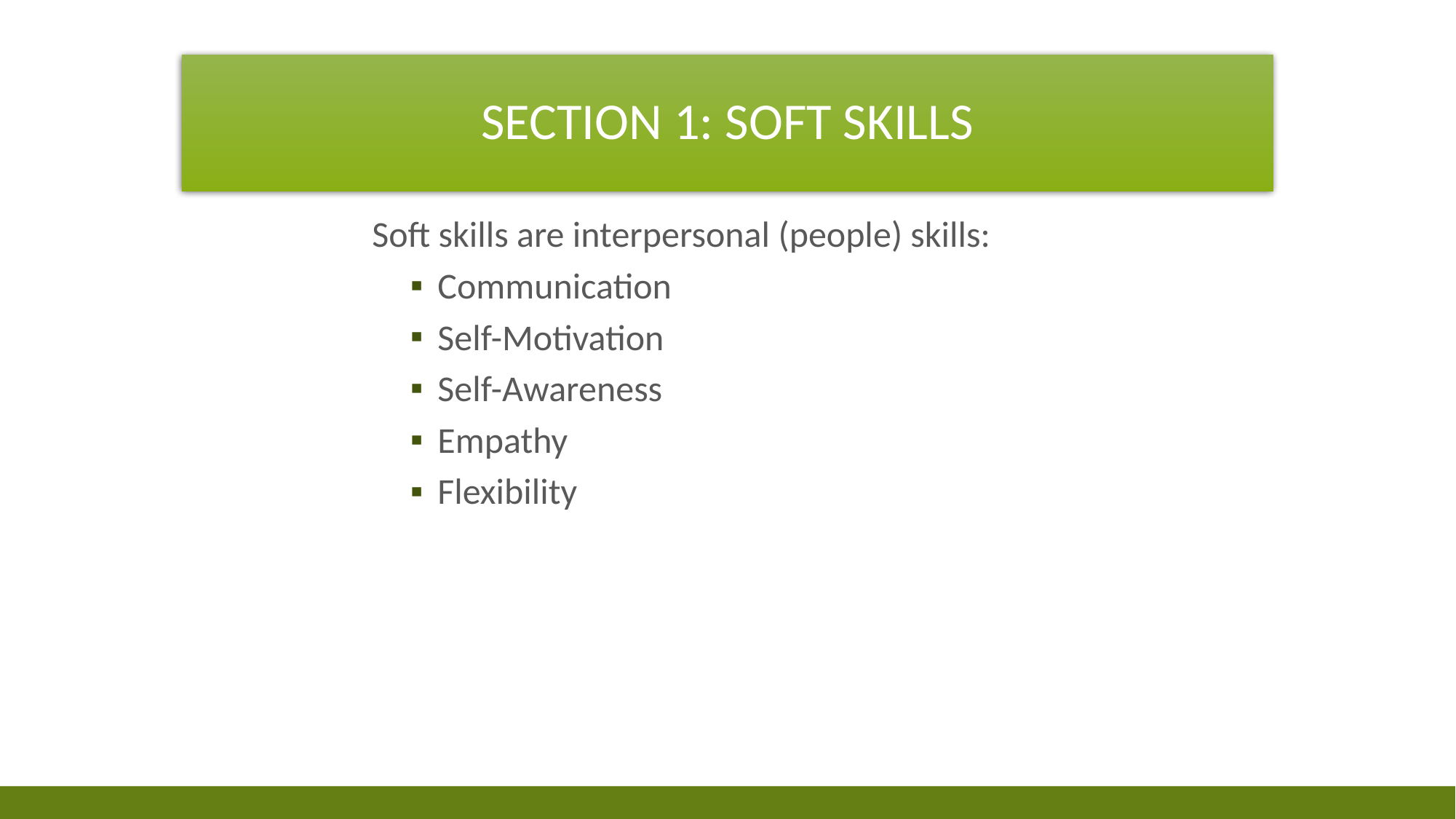

# SECTION 1: SOFT SKILLS

Soft skills are interpersonal (people) skills:
Communication
Self-Motivation
Self-Awareness
Empathy
Flexibility